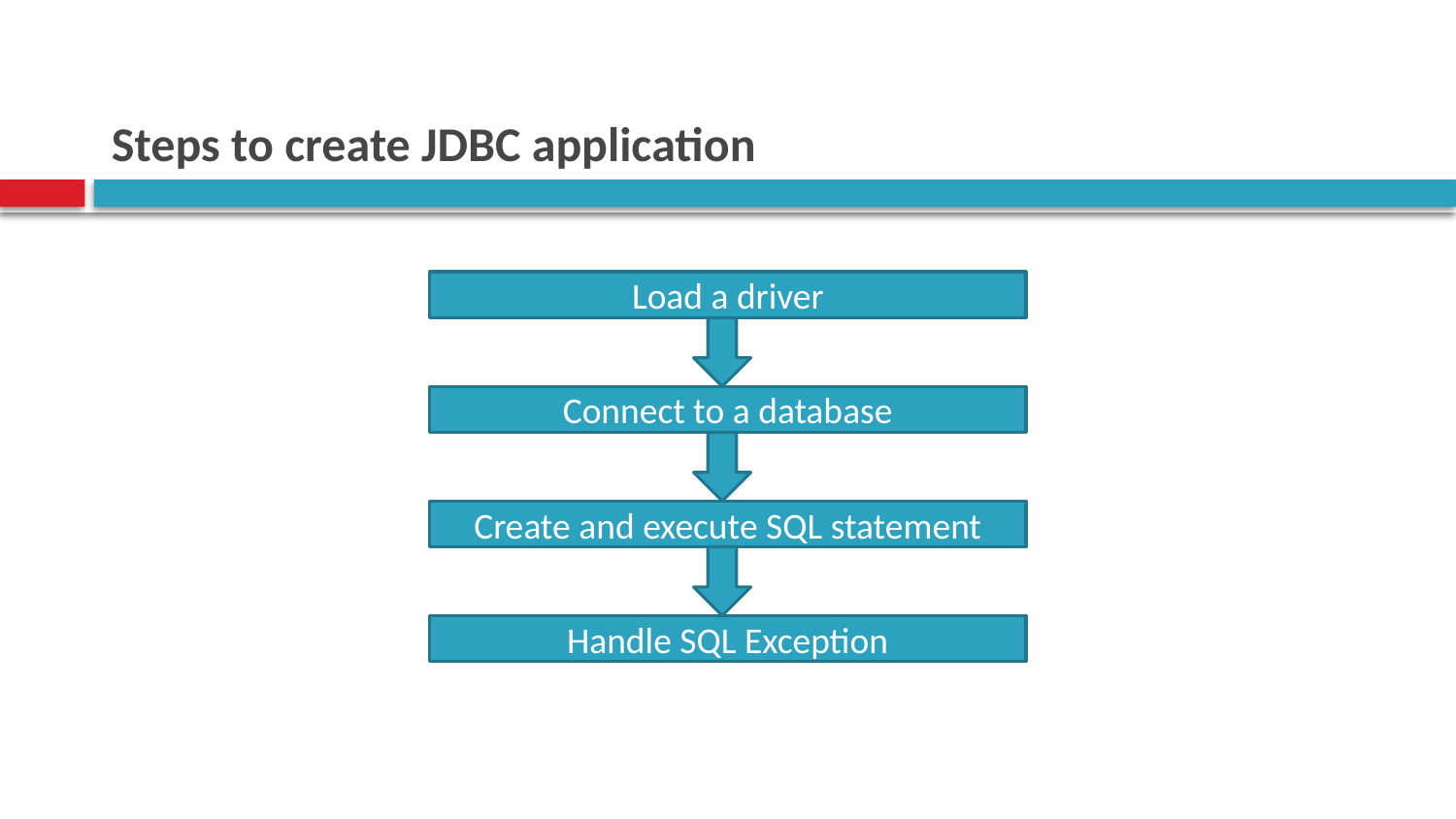

# Steps to create JDBC application

Load a driver

Connect to a database

Create and execute SQL statement

Handle SQL Exception